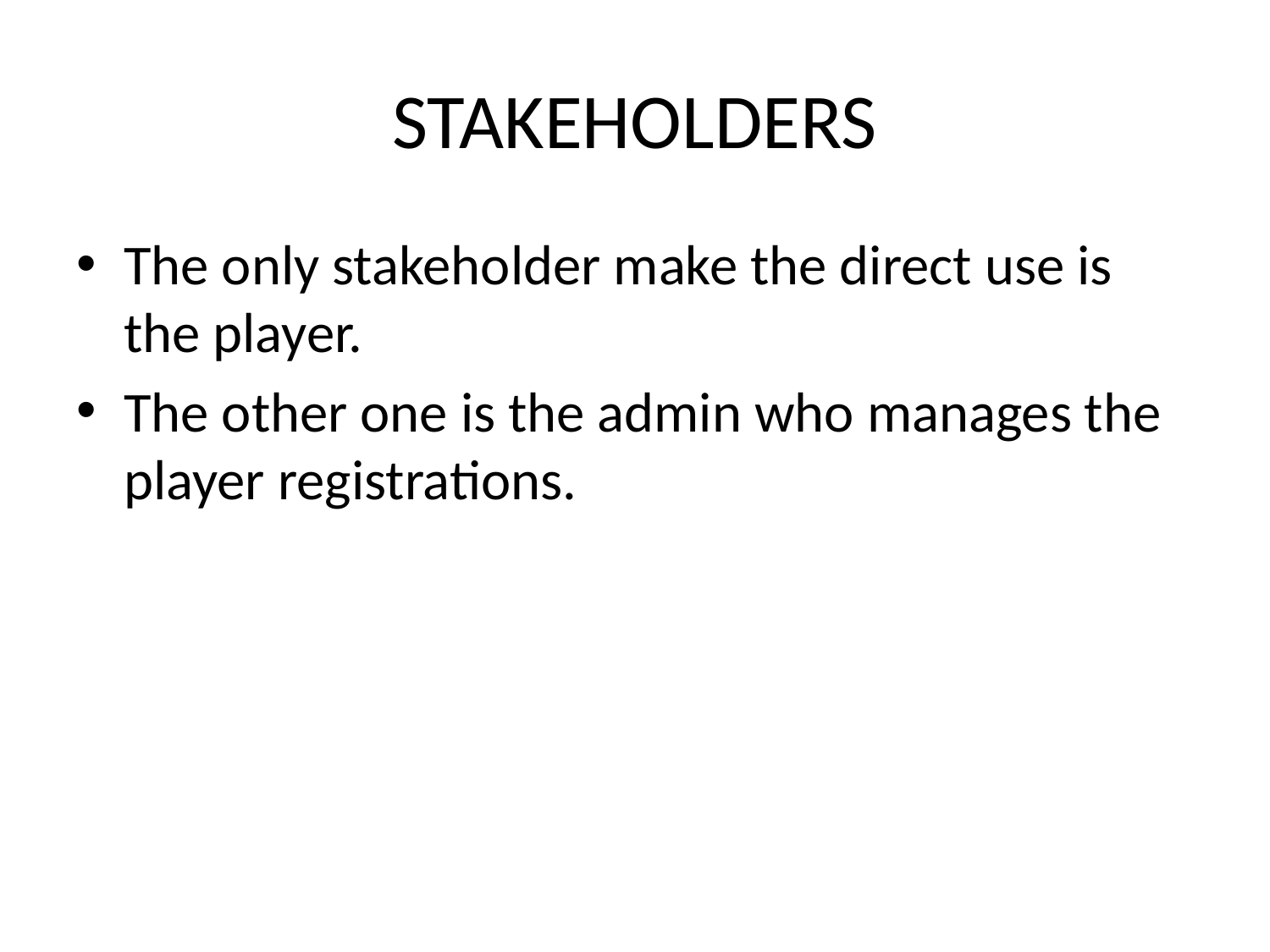

# STAKEHOLDERS
The only stakeholder make the direct use is the player.
The other one is the admin who manages the player registrations.